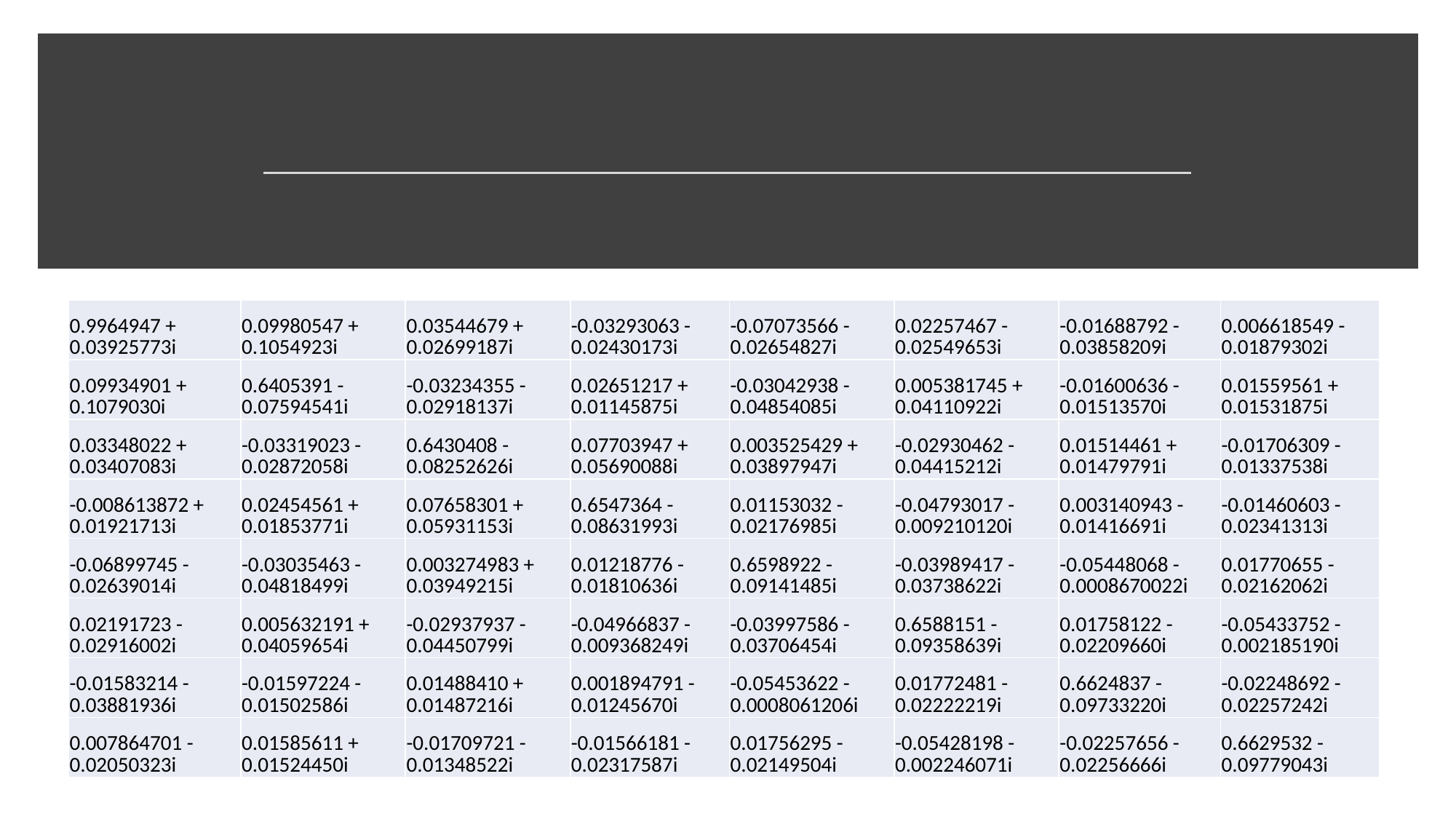

#
| 0.9964947 + 0.03925773i | 0.09980547 + 0.1054923i | 0.03544679 + 0.02699187i | -0.03293063 - 0.02430173i | -0.07073566 - 0.02654827i | 0.02257467 - 0.02549653i | -0.01688792 - 0.03858209i | 0.006618549 - 0.01879302i |
| --- | --- | --- | --- | --- | --- | --- | --- |
| 0.09934901 + 0.1079030i | 0.6405391 - 0.07594541i | -0.03234355 - 0.02918137i | 0.02651217 + 0.01145875i | -0.03042938 - 0.04854085i | 0.005381745 + 0.04110922i | -0.01600636 - 0.01513570i | 0.01559561 + 0.01531875i |
| 0.03348022 + 0.03407083i | -0.03319023 - 0.02872058i | 0.6430408 - 0.08252626i | 0.07703947 + 0.05690088i | 0.003525429 + 0.03897947i | -0.02930462 - 0.04415212i | 0.01514461 + 0.01479791i | -0.01706309 - 0.01337538i |
| -0.008613872 + 0.01921713i | 0.02454561 + 0.01853771i | 0.07658301 + 0.05931153i | 0.6547364 - 0.08631993i | 0.01153032 - 0.02176985i | -0.04793017 - 0.009210120i | 0.003140943 - 0.01416691i | -0.01460603 - 0.02341313i |
| -0.06899745 - 0.02639014i | -0.03035463 - 0.04818499i | 0.003274983 + 0.03949215i | 0.01218776 - 0.01810636i | 0.6598922 - 0.09141485i | -0.03989417 - 0.03738622i | -0.05448068 - 0.0008670022i | 0.01770655 - 0.02162062i |
| 0.02191723 - 0.02916002i | 0.005632191 + 0.04059654i | -0.02937937 - 0.04450799i | -0.04966837 - 0.009368249i | -0.03997586 - 0.03706454i | 0.6588151 - 0.09358639i | 0.01758122 - 0.02209660i | -0.05433752 - 0.002185190i |
| -0.01583214 - 0.03881936i | -0.01597224 - 0.01502586i | 0.01488410 + 0.01487216i | 0.001894791 - 0.01245670i | -0.05453622 - 0.0008061206i | 0.01772481 - 0.02222219i | 0.6624837 - 0.09733220i | -0.02248692 - 0.02257242i |
| 0.007864701 - 0.02050323i | 0.01585611 + 0.01524450i | -0.01709721 - 0.01348522i | -0.01566181 - 0.02317587i | 0.01756295 - 0.02149504i | -0.05428198 - 0.002246071i | -0.02257656 - 0.02256666i | 0.6629532 - 0.09779043i |